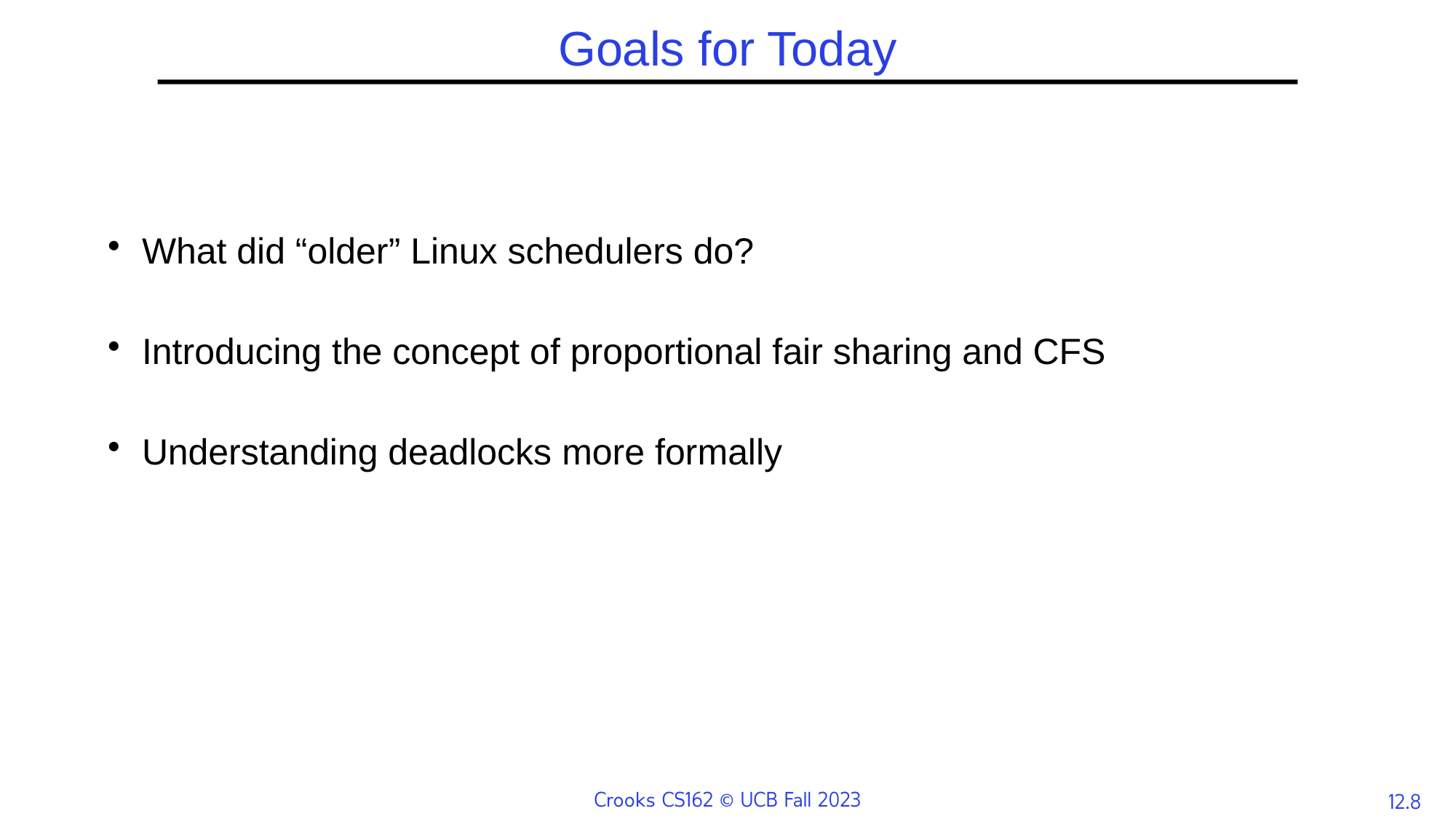

# Goals for Today
What did “older” Linux schedulers do?

Introducing the concept of proportional fair sharing and CFS

Understanding deadlocks more formally